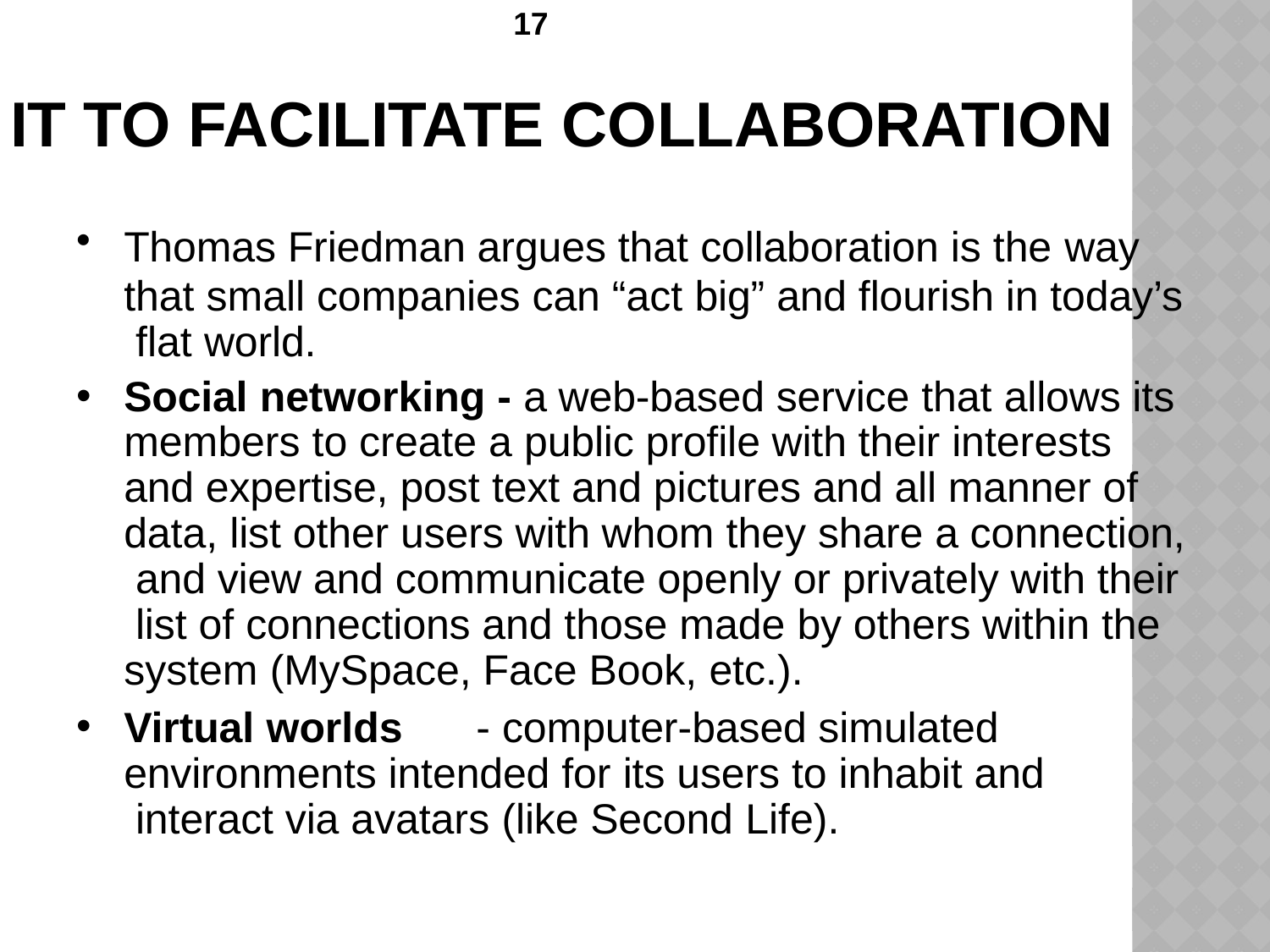

# IT to Facilitate Collaboration
Thomas Friedman argues that collaboration is the way
that small companies can “act big” and flourish in today’s  flat world.
Social networking - a web-based service that allows its  members to create a public profile with their interests  and expertise, post text and pictures and all manner of  data, list other users with whom they share a connection,  and view and communicate openly or privately with their  list of connections and those made by others within the  system (MySpace, Face Book, etc.).
Virtual worlds	- computer-based simulated  environments intended for its users to inhabit and  interact via avatars (like Second Life).